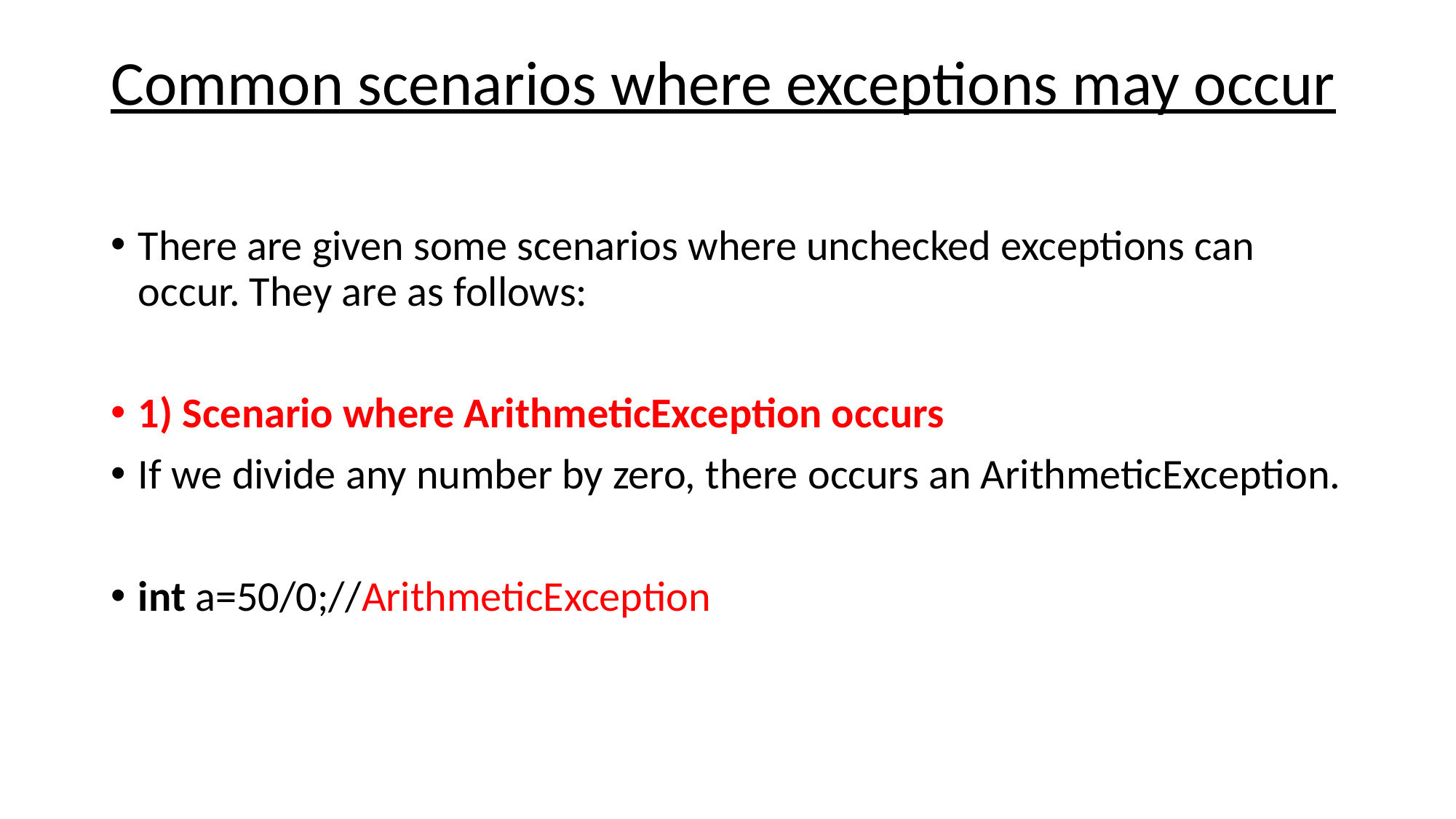

# Common scenarios where exceptions may occur
There are given some scenarios where unchecked exceptions can occur. They are as follows:

1) Scenario where ArithmeticException occurs
If we divide any number by zero, there occurs an ArithmeticException.

int a=50/0;//ArithmeticException